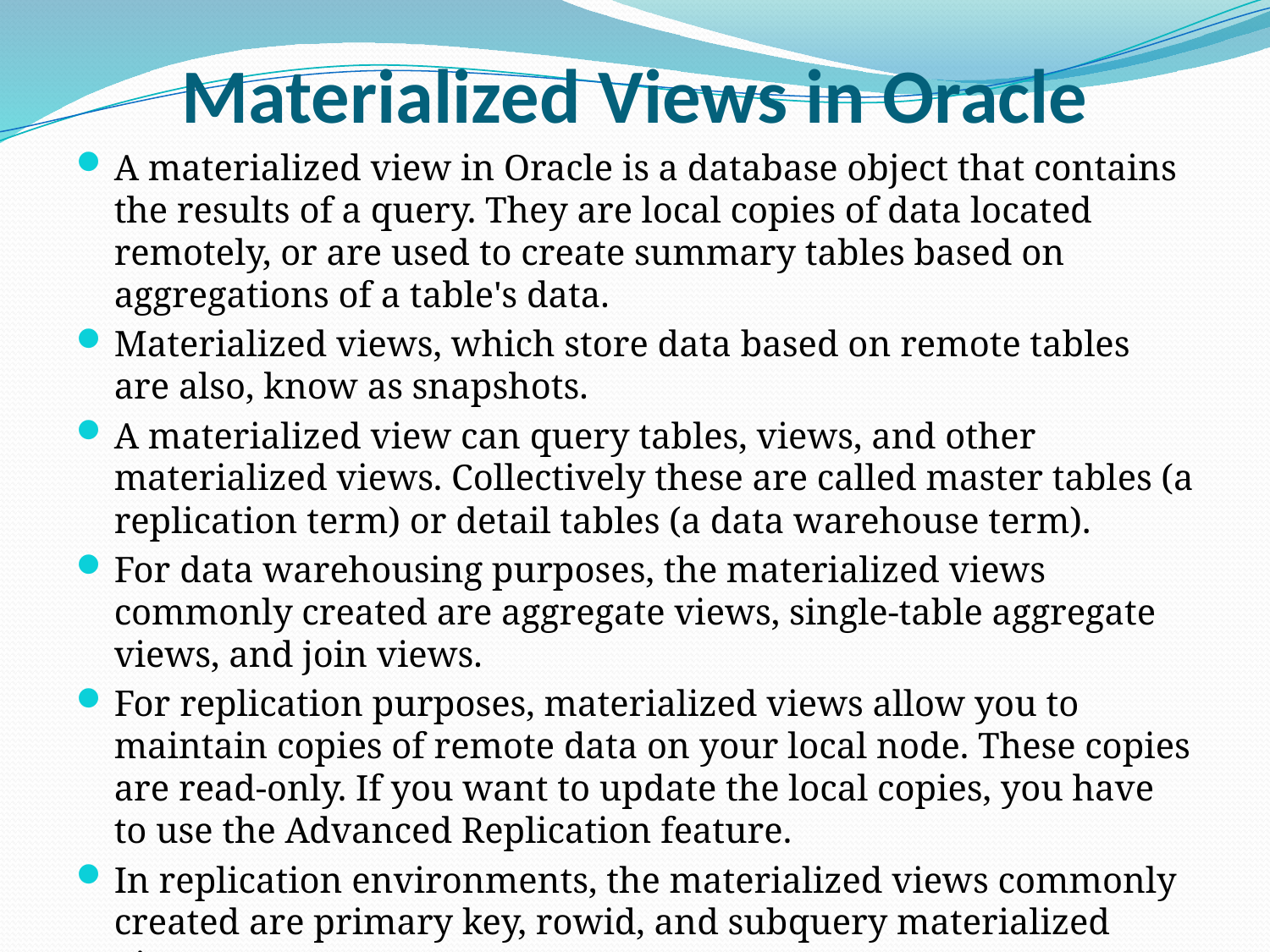

# Materialized Views in Oracle
A materialized view in Oracle is a database object that contains the results of a query. They are local copies of data located remotely, or are used to create summary tables based on aggregations of a table's data.
Materialized views, which store data based on remote tables are also, know as snapshots.
A materialized view can query tables, views, and other materialized views. Collectively these are called master tables (a replication term) or detail tables (a data warehouse term).
For data warehousing purposes, the materialized views commonly created are aggregate views, single-table aggregate views, and join views.
For replication purposes, materialized views allow you to maintain copies of remote data on your local node. These copies are read-only. If you want to update the local copies, you have to use the Advanced Replication feature.
In replication environments, the materialized views commonly created are primary key, rowid, and subquery materialized views.